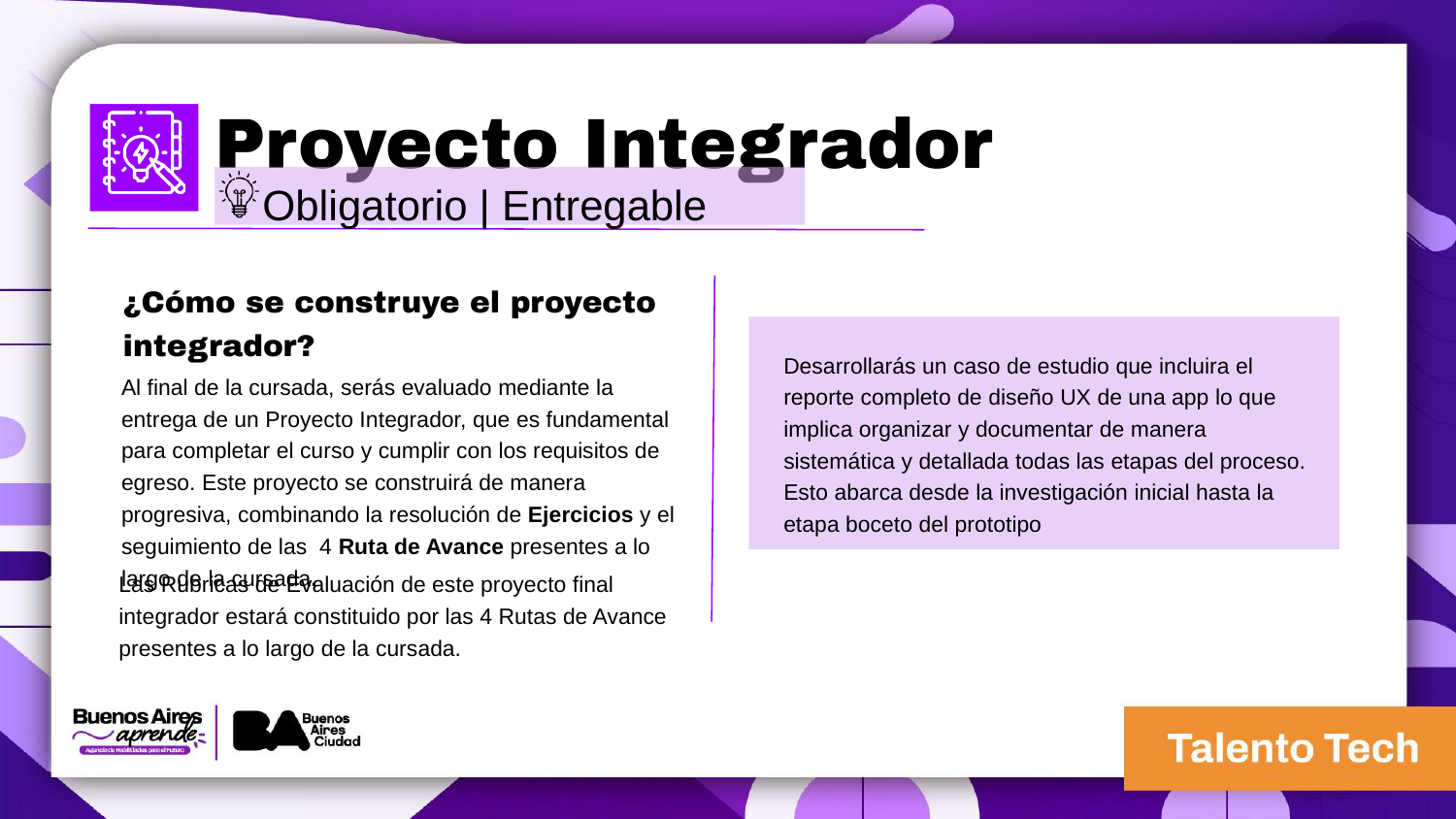

Proyecto Integrador

Obligatorio | Entregable

¿Cómo se construye el proyecto integrador?

Desarrollarás un caso de estudio que incluira el reporte completo de diseño UX de una app lo que  implica organizar y documentar de manera sistemática y detallada todas las etapas del proceso. Esto abarca desde la investigación inicial hasta la etapa boceto del prototipo

Al final de la cursada, serás evaluado mediante la entrega de un Proyecto Integrador, que es fundamental para completar el curso y cumplir con los requisitos de egreso. Este proyecto se construirá de manera progresiva, combinando la resolución de Ejercicios y el seguimiento de las  4 Ruta de Avance presentes a lo largo de la cursada.

Las Rubricas de Evaluación de este proyecto final integrador estará constituido por las 4 Rutas de Avance presentes a lo largo de la cursada.